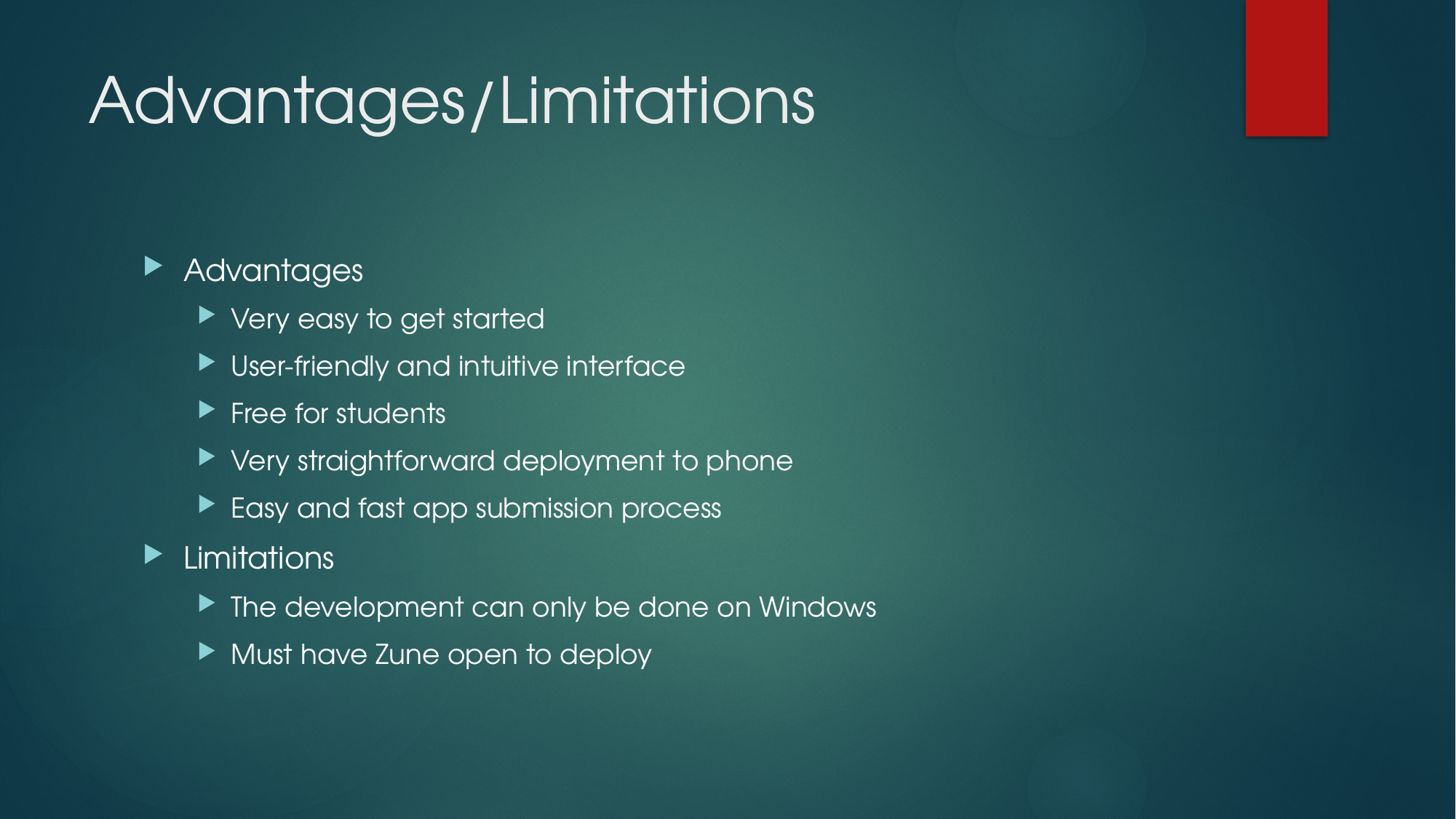

# Advantages/Limitations
Advantages
Very easy to get started
User-friendly and intuitive interface
Free for students
Very straightforward deployment to phone
Easy and fast app submission process
Limitations
The development can only be done on Windows
Must have Zune open to deploy